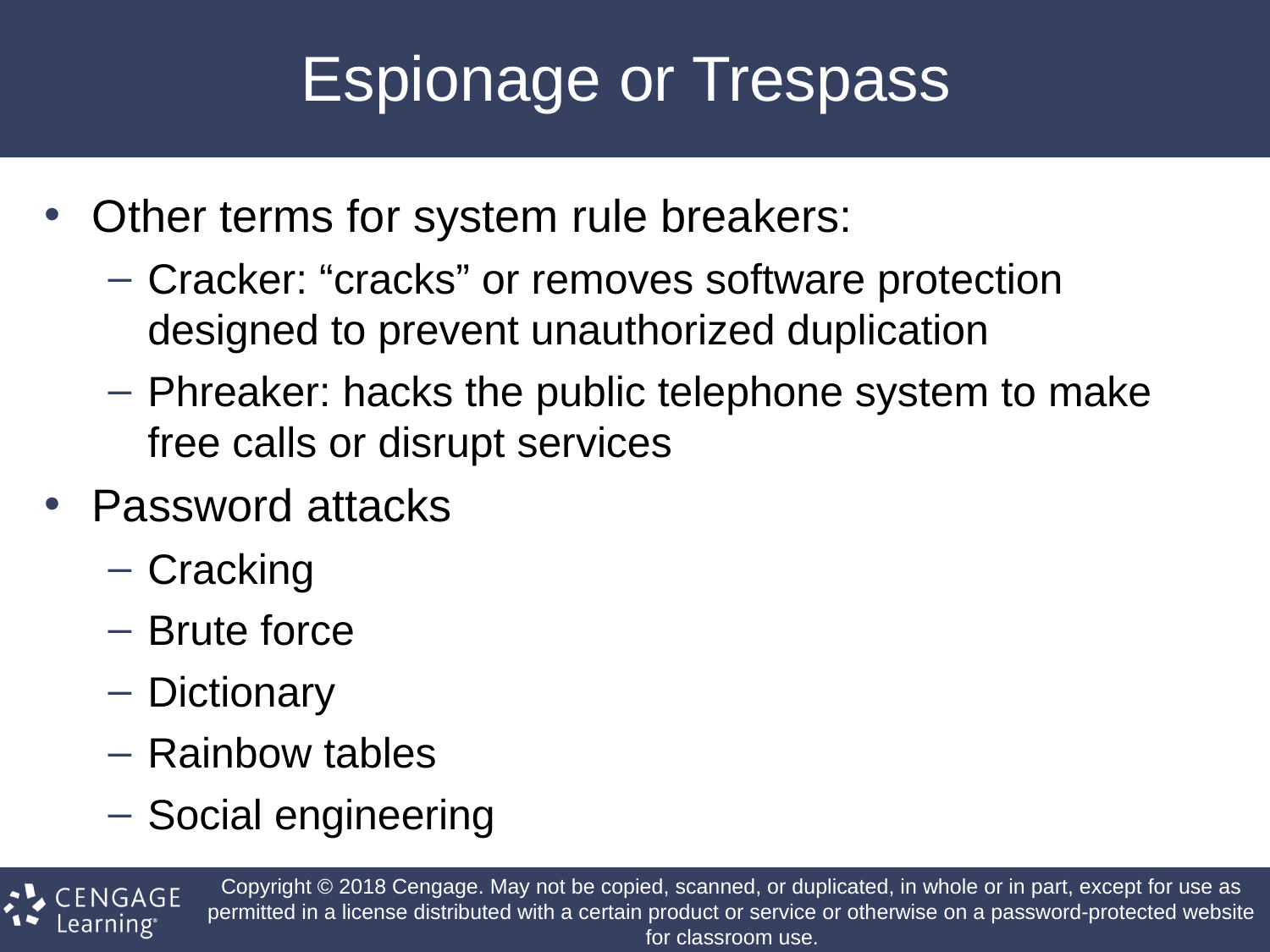

# Espionage or Trespass
Other terms for system rule breakers:
Cracker: “cracks” or removes software protection designed to prevent unauthorized duplication
Phreaker: hacks the public telephone system to make free calls or disrupt services
Password attacks
Cracking
Brute force
Dictionary
Rainbow tables
Social engineering